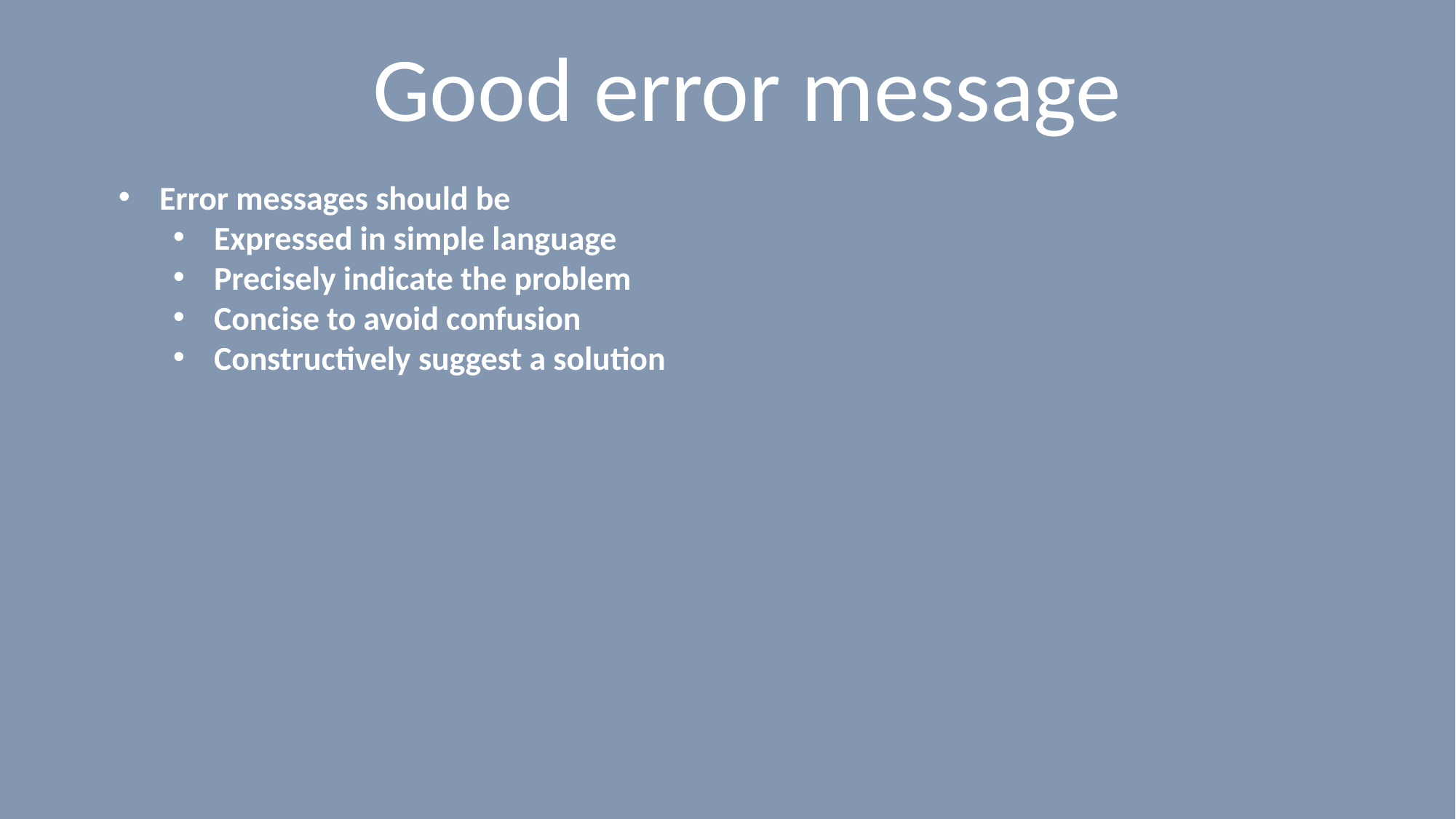

# Good error message
Error messages should be
Expressed in simple language
Precisely indicate the problem
Concise to avoid confusion
Constructively suggest a solution